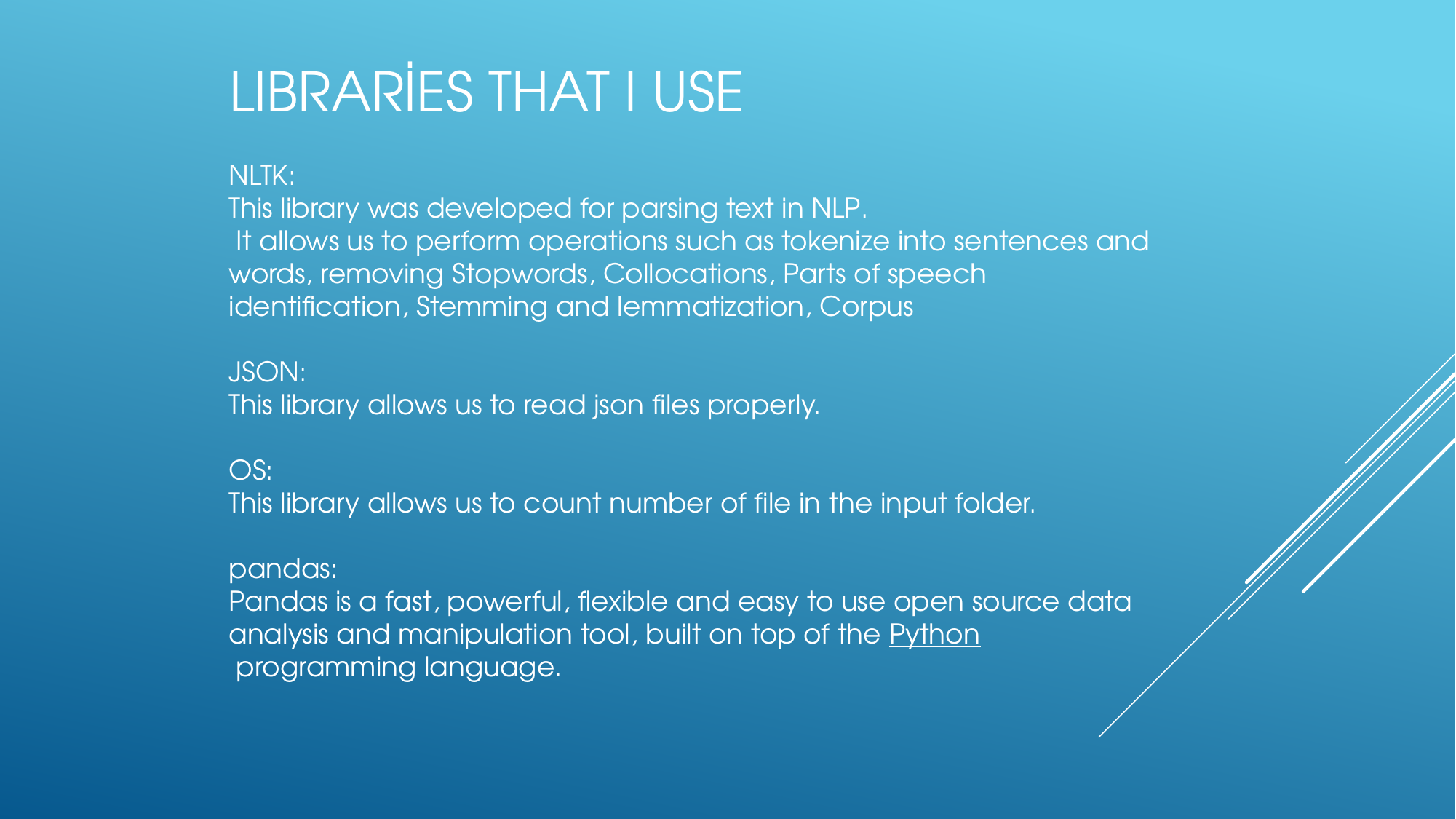

# Lıbraries that I use
NLTK:
This library was developed for parsing text in NLP.
 It allows us to perform operations such as tokenize into sentences and words, removing Stopwords, Collocations, Parts of speech identification, Stemming and lemmatization, Corpus

JSON:
This library allows us to read json files properly.

OS:
This library allows us to count number of file in the input folder.
pandas:
Pandas is a fast, powerful, flexible and easy to use open source data analysis and manipulation tool, built on top of the Python programming language.